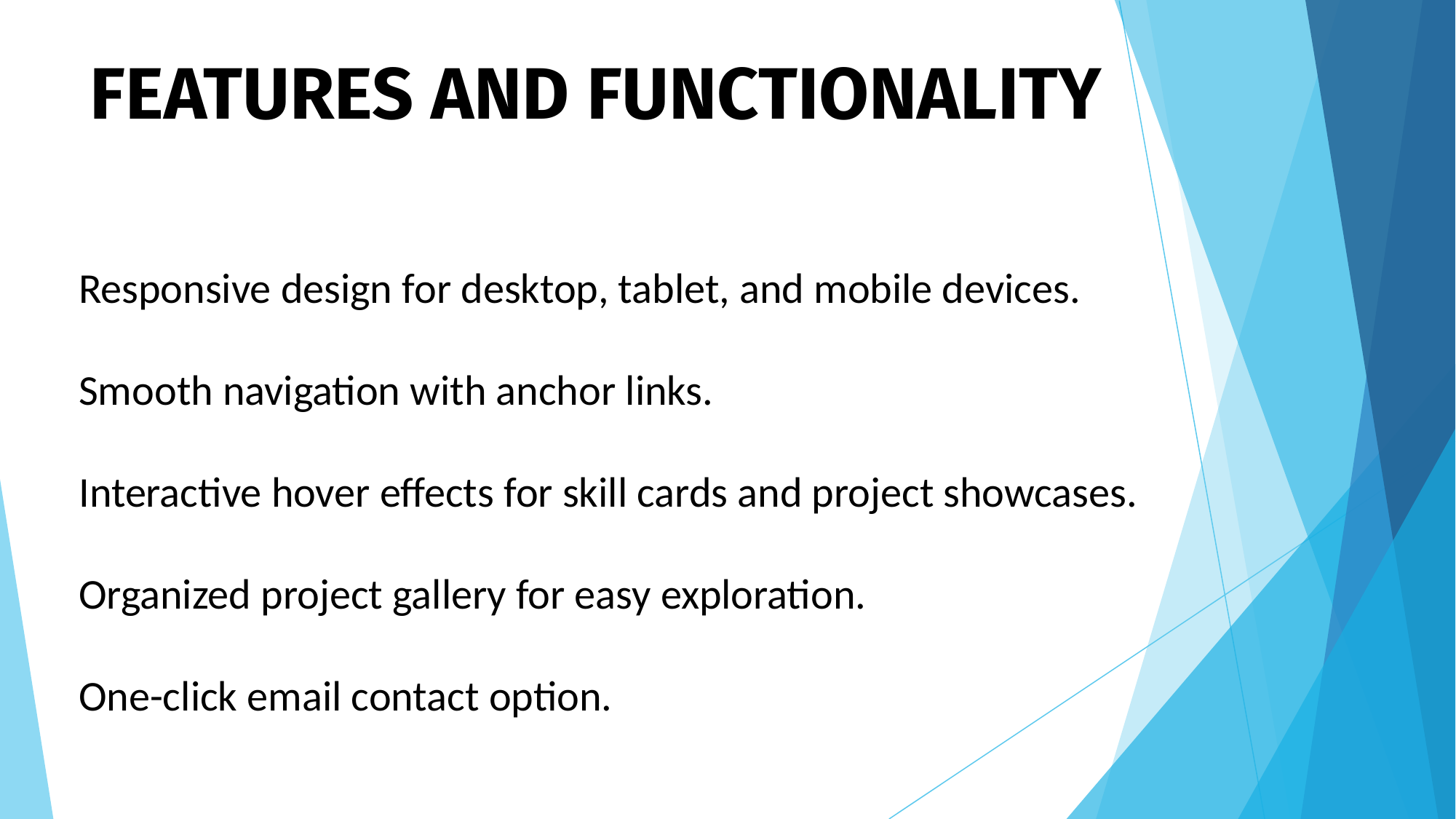

# FEATURES AND FUNCTIONALITY
Responsive design for desktop, tablet, and mobile devices.

Smooth navigation with anchor links.

Interactive hover effects for skill cards and project showcases.

Organized project gallery for easy exploration.

One-click email contact option.